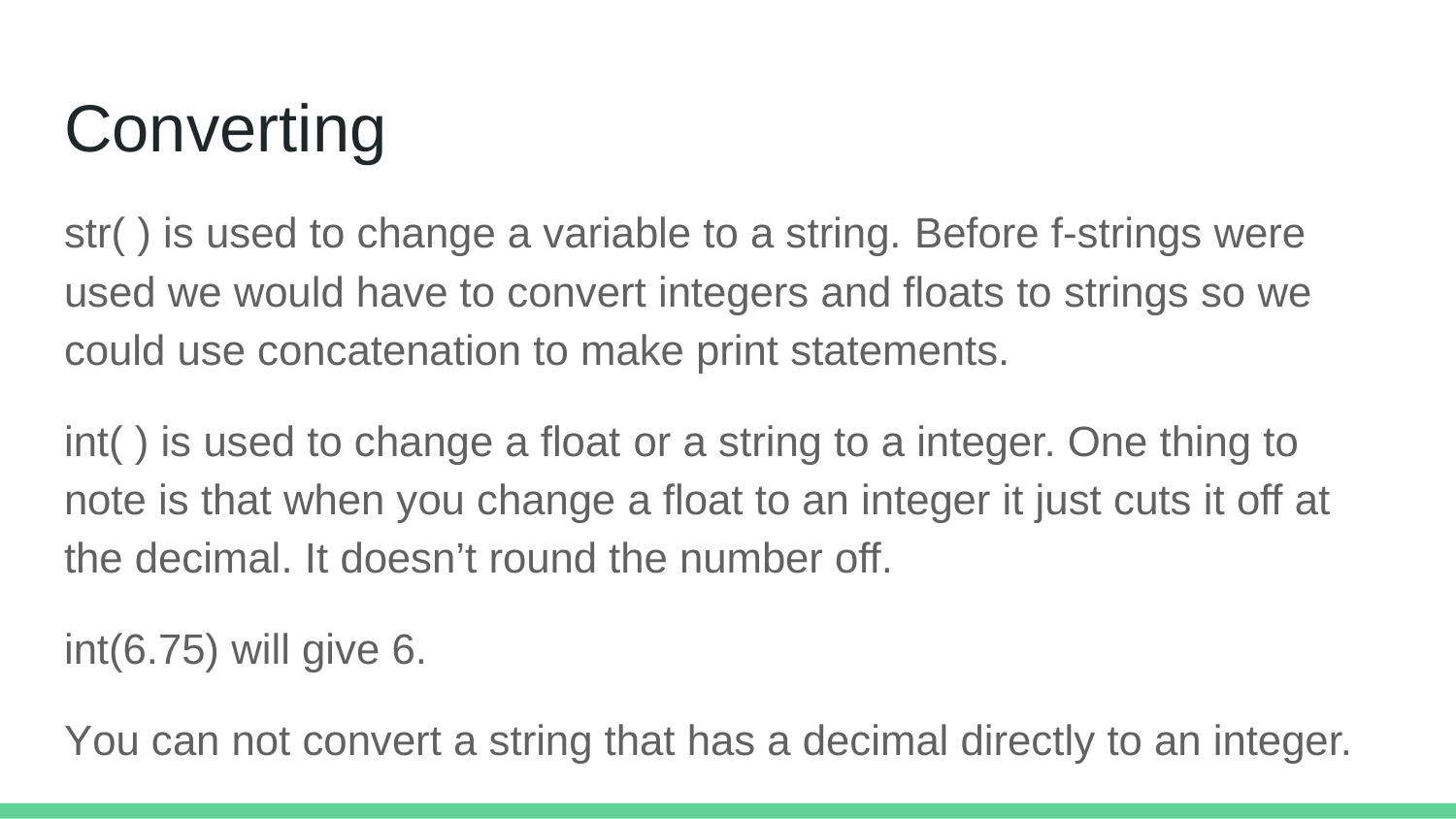

# Converting
str( ) is used to change a variable to a string. Before f-strings were used we would have to convert integers and floats to strings so we could use concatenation to make print statements.
int( ) is used to change a float or a string to a integer. One thing to note is that when you change a float to an integer it just cuts it off at the decimal. It doesn’t round the number off.
int(6.75) will give 6.
You can not convert a string that has a decimal directly to an integer.